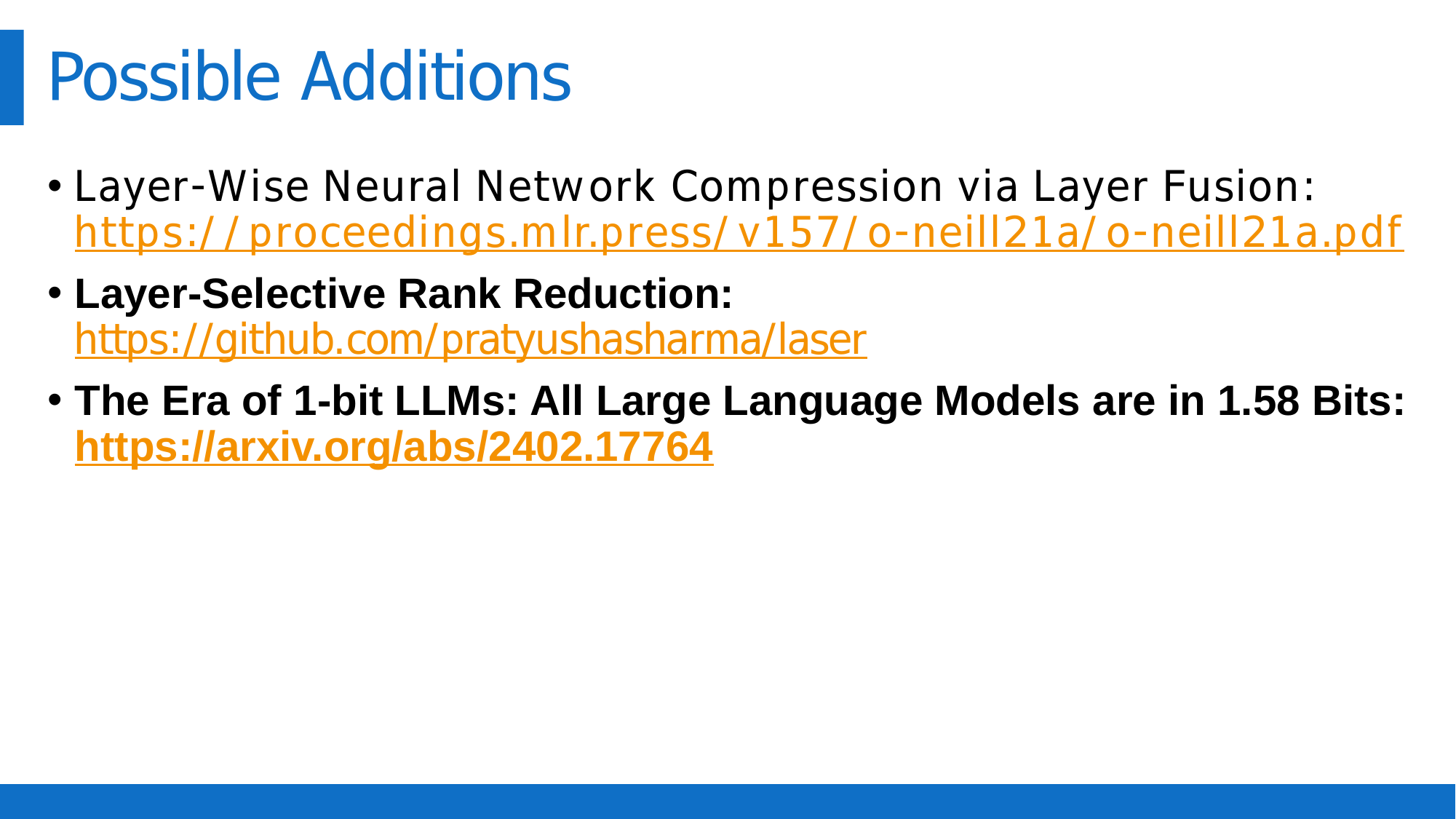

# Possible Additions
Layer-Wise Neural Network Compression via Layer Fusion: https://proceedings.mlr.press/v157/o-neill21a/o-neill21a.pdf
Layer-Selective Rank Reduction: https://github.com/pratyushasharma/laser
The Era of 1-bit LLMs: All Large Language Models are in 1.58 Bits: https://arxiv.org/abs/2402.17764